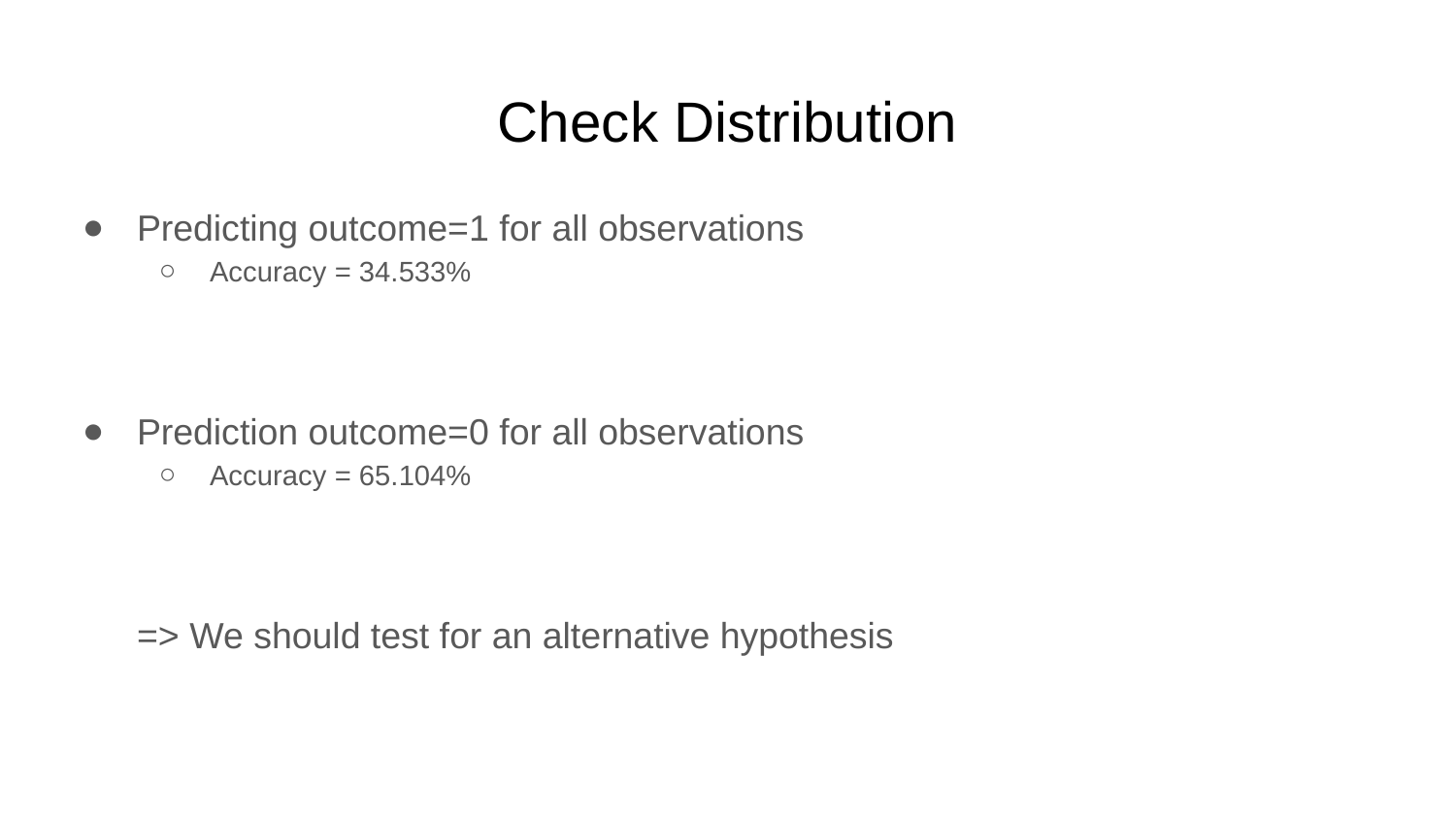

# Check Distribution
Predicting outcome=1 for all observations
Accuracy = 34.533%

Prediction outcome=0 for all observations
Accuracy = 65.104%

=> We should test for an alternative hypothesis